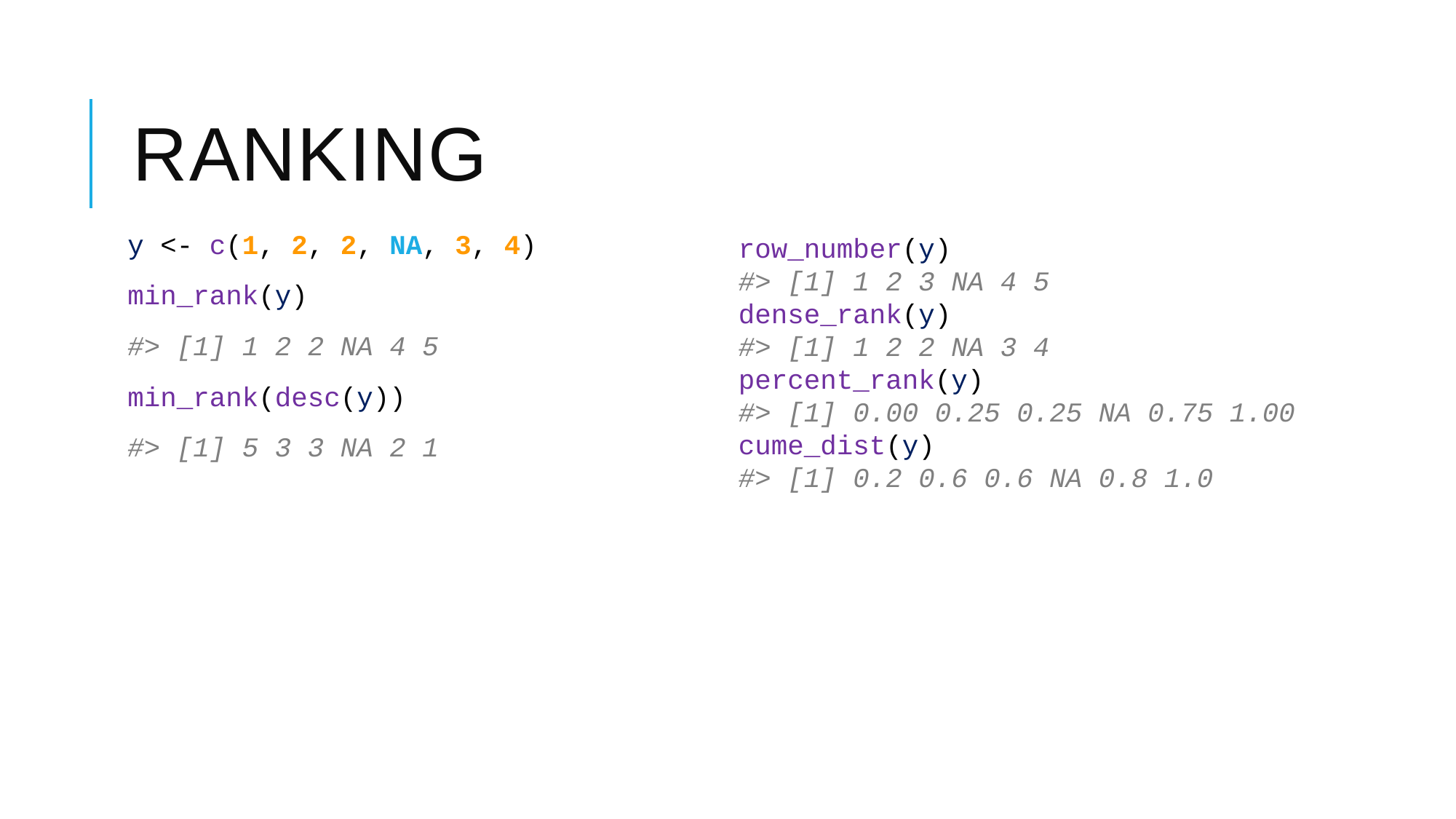

# Ranking
y <- c(1, 2, 2, NA, 3, 4)
min_rank(y)
#> [1] 1 2 2 NA 4 5
min_rank(desc(y))
#> [1] 5 3 3 NA 2 1

row_number(y)
#> [1] 1 2 3 NA 4 5
dense_rank(y)
#> [1] 1 2 2 NA 3 4
percent_rank(y)
#> [1] 0.00 0.25 0.25 NA 0.75 1.00
cume_dist(y)
#> [1] 0.2 0.6 0.6 NA 0.8 1.0